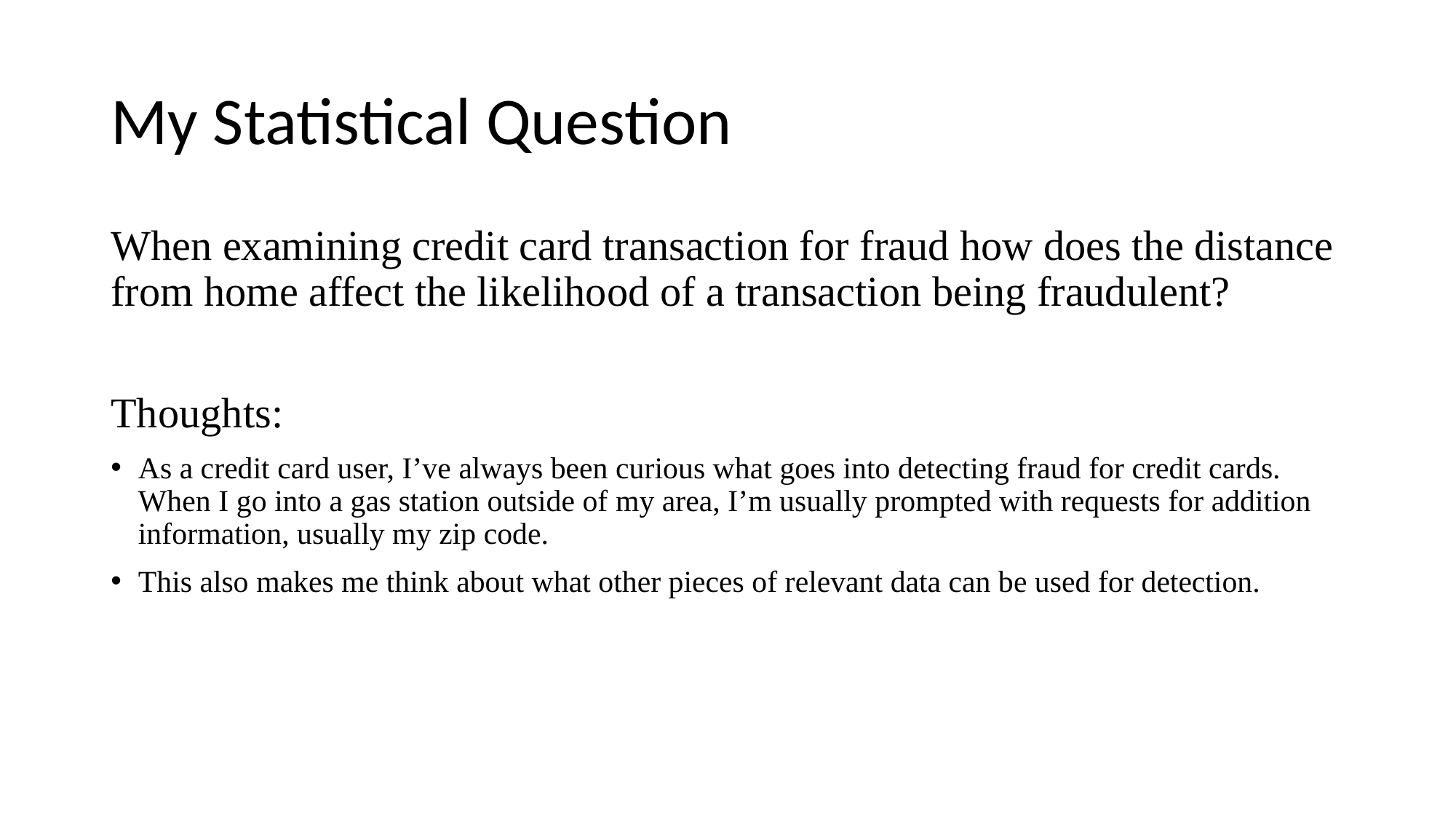

# My Statistical Question
When examining credit card transaction for fraud how does the distance from home affect the likelihood of a transaction being fraudulent?

Thoughts:
As a credit card user, I’ve always been curious what goes into detecting fraud for credit cards. When I go into a gas station outside of my area, I’m usually prompted with requests for addition information, usually my zip code.
This also makes me think about what other pieces of relevant data can be used for detection.